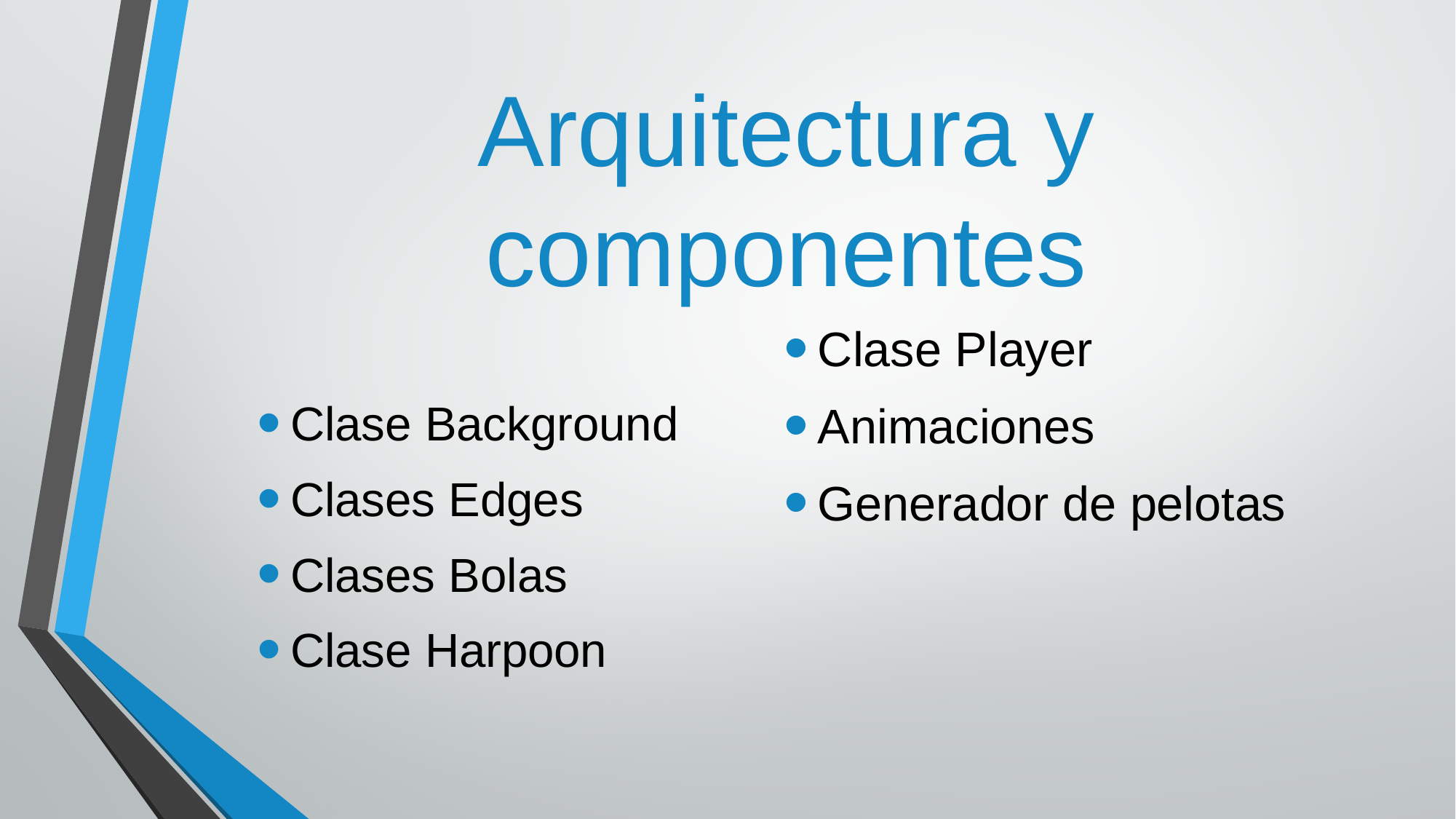

# Arquitectura y componentes

Clase Background
Clases Edges
Clases Bolas
Clase Harpoon

Clase Player
Animaciones
Generador de pelotas